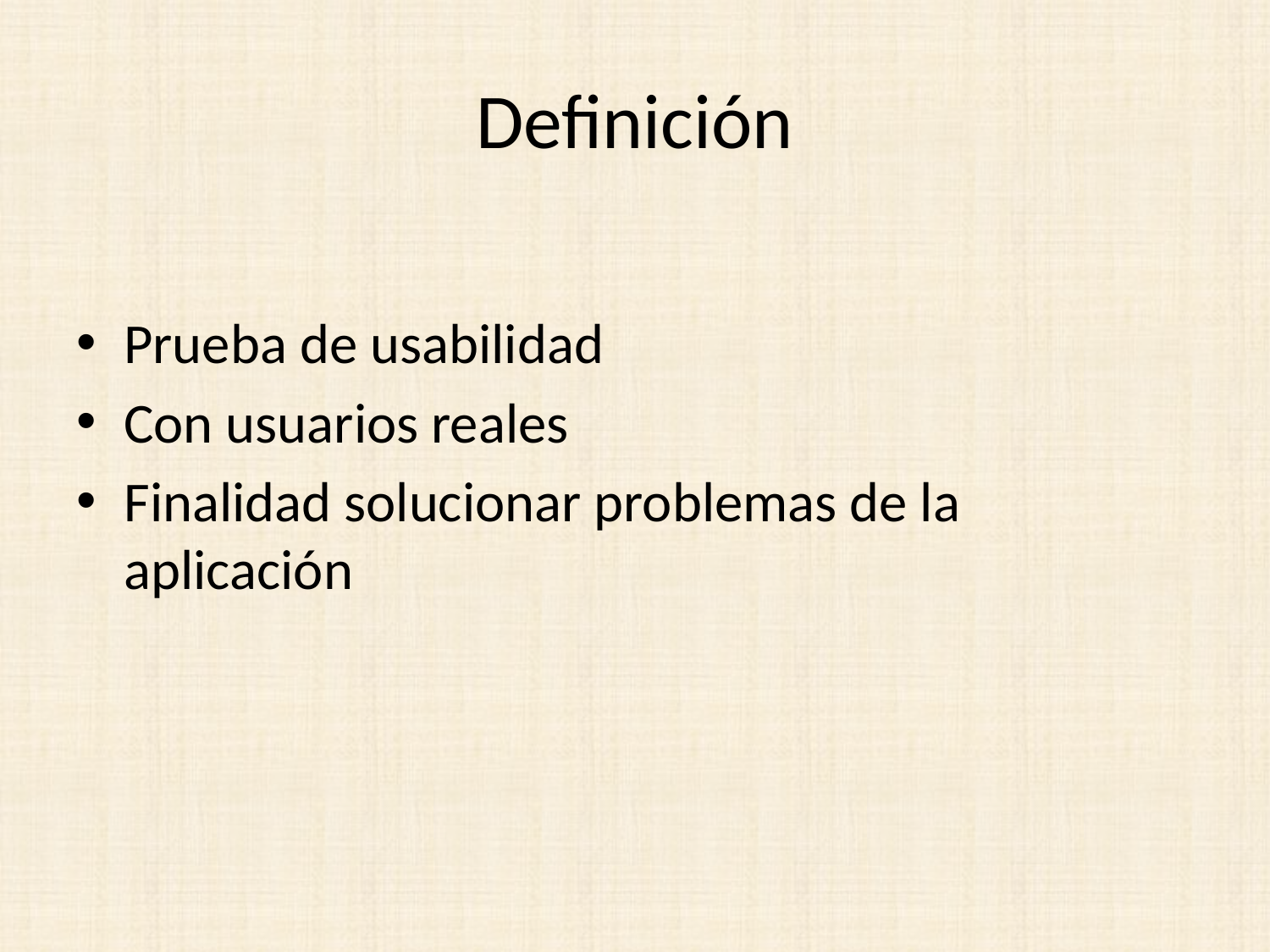

# Definición

Prueba de usabilidad
Con usuarios reales
Finalidad solucionar problemas de la aplicación